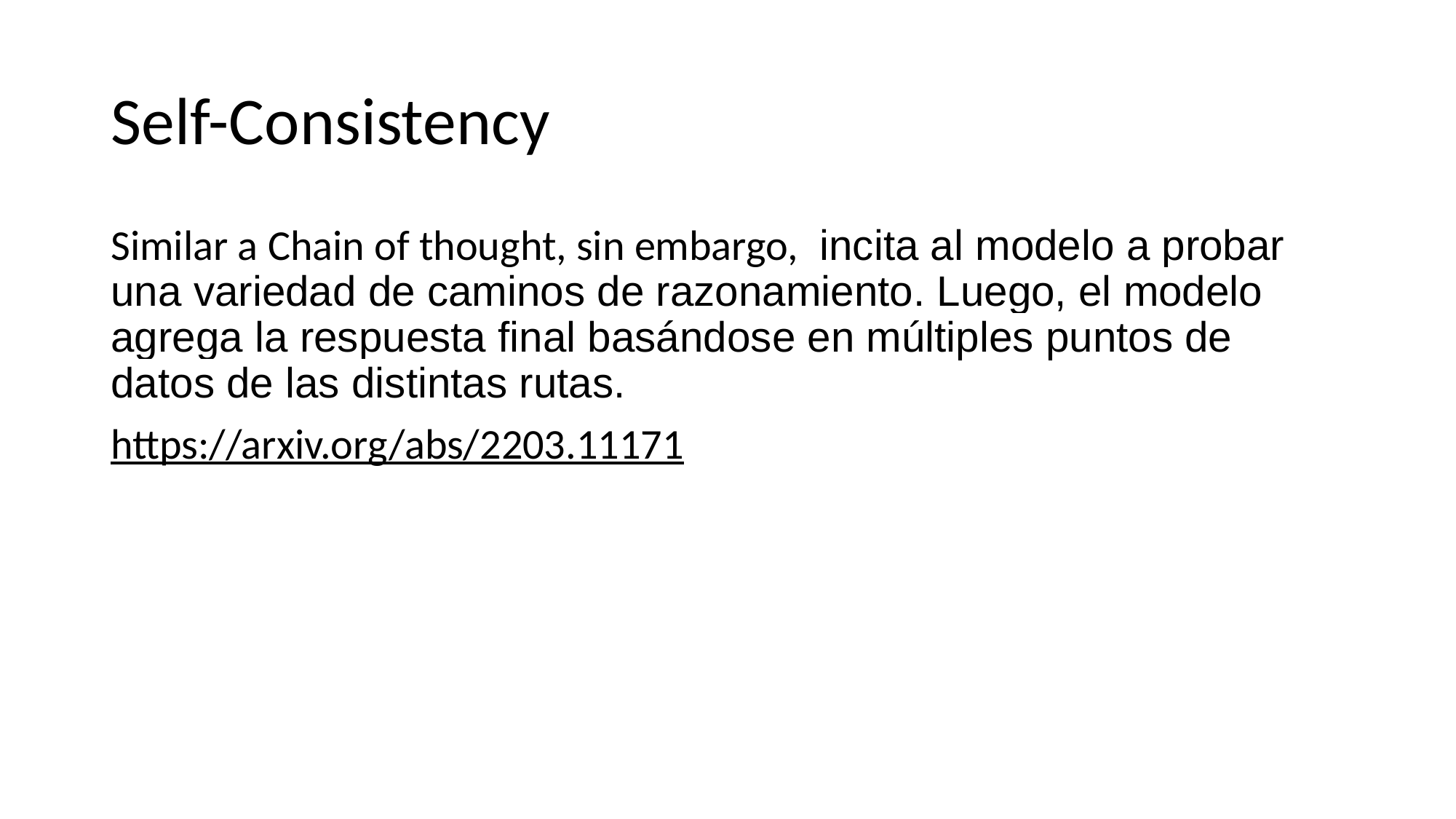

# Self-Consistency
Similar a Chain of thought, sin embargo,  incita al modelo a probar una variedad de caminos de razonamiento. Luego, el modelo agrega la respuesta final basándose en múltiples puntos de datos de las distintas rutas.
https://arxiv.org/abs/2203.11171